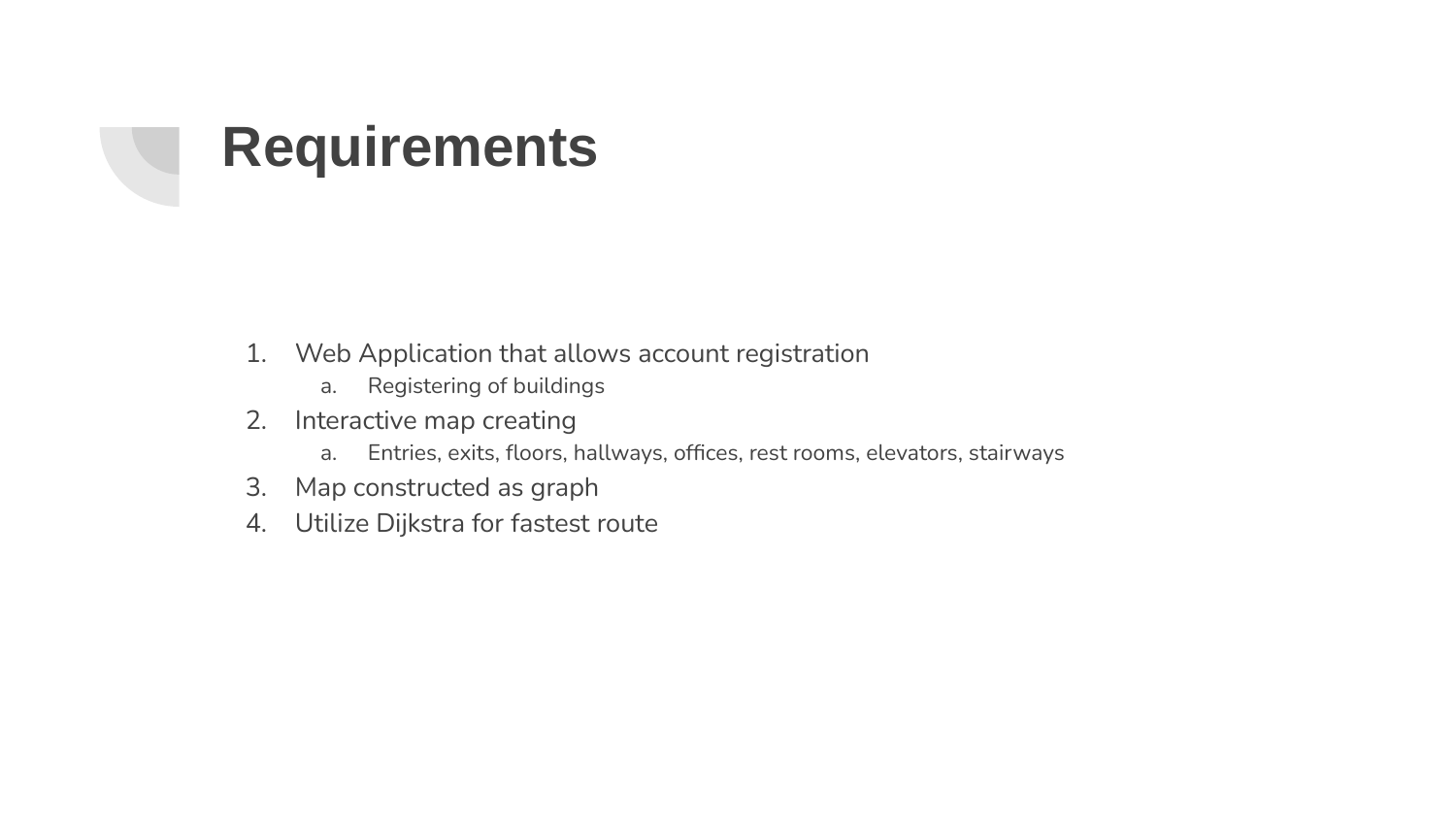

# Requirements
Web Application that allows account registration
Registering of buildings
Interactive map creating
Entries, exits, floors, hallways, offices, rest rooms, elevators, stairways
Map constructed as graph
Utilize Dijkstra for fastest route